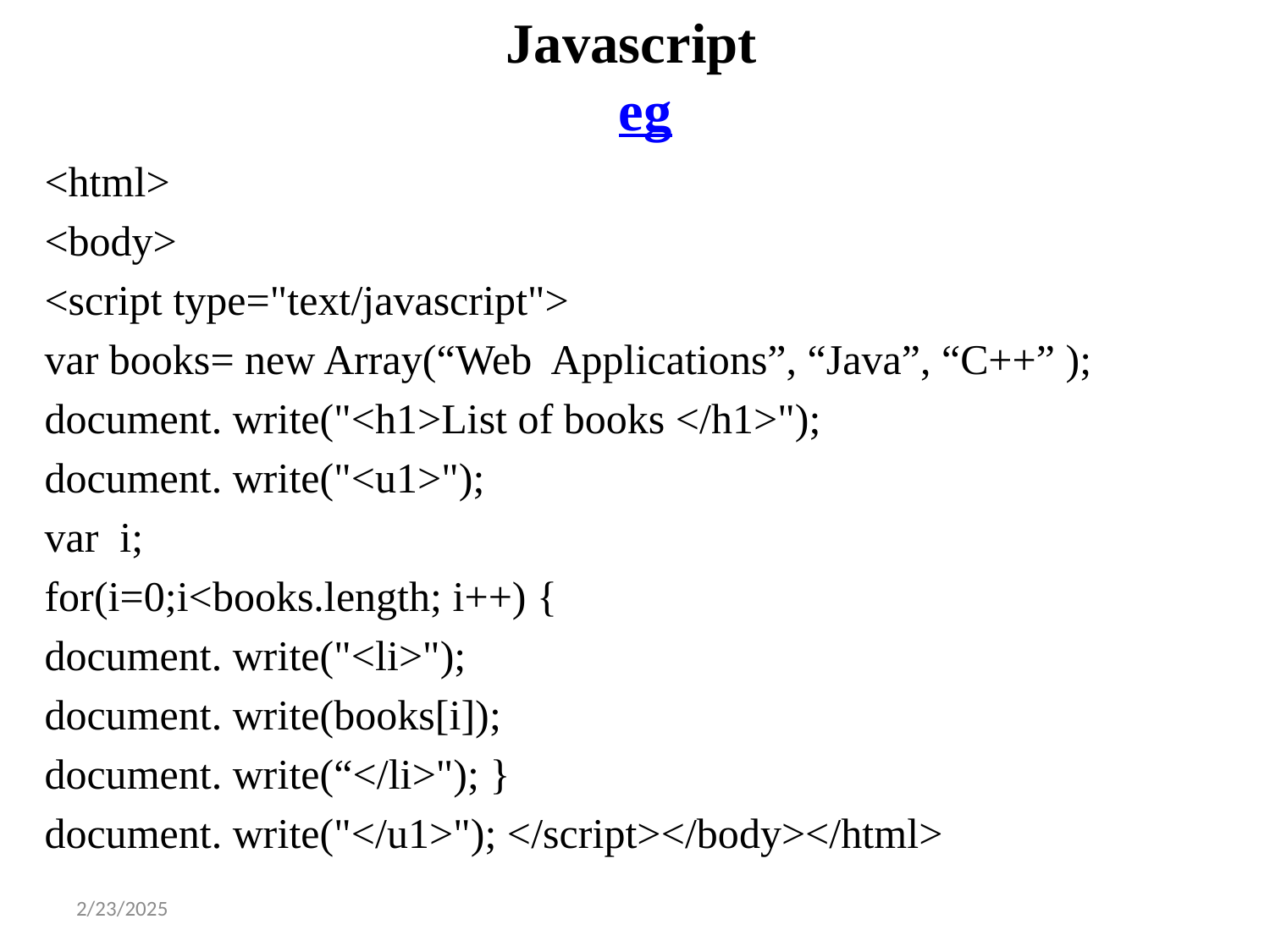

# Javascript eg
<html>
<body>
<script type="text/javascript">
var books= new Array(“Web  Applications”, “Java”, “C++” );
document. write("<h1>List of books </h1>");
document. write("<u1>");
var  i;
for(i=0;i<books.length; i++) {
document. write("<li>");
document. write(books[i]);
document. write(“</li>"); }
document. write("</u1>"); </script></body></html>
2/23/2025